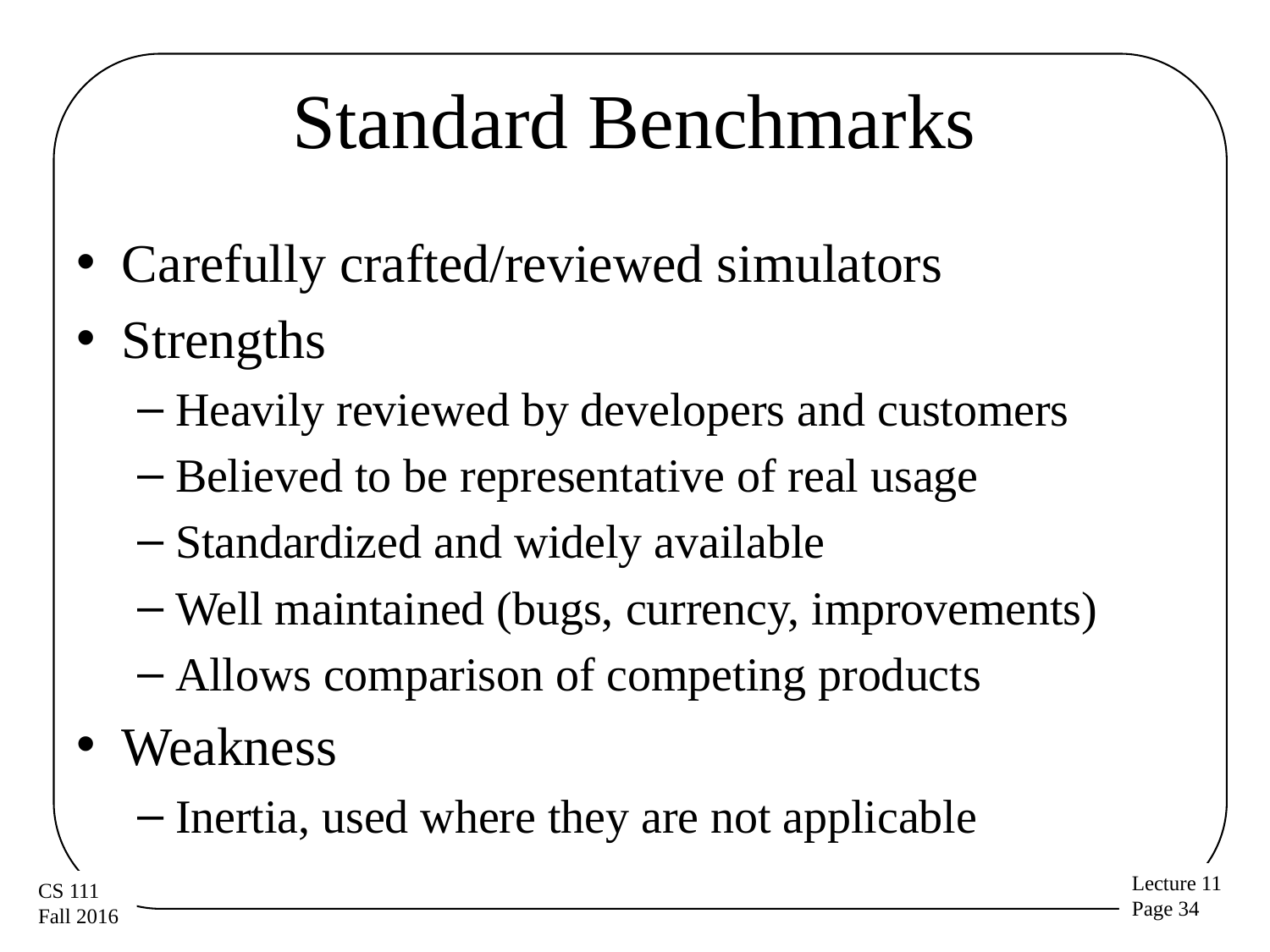

# Standard Benchmarks
Carefully crafted/reviewed simulators
Strengths
Heavily reviewed by developers and customers
Believed to be representative of real usage
Standardized and widely available
Well maintained (bugs, currency, improvements)
Allows comparison of competing products
Weakness
Inertia, used where they are not applicable